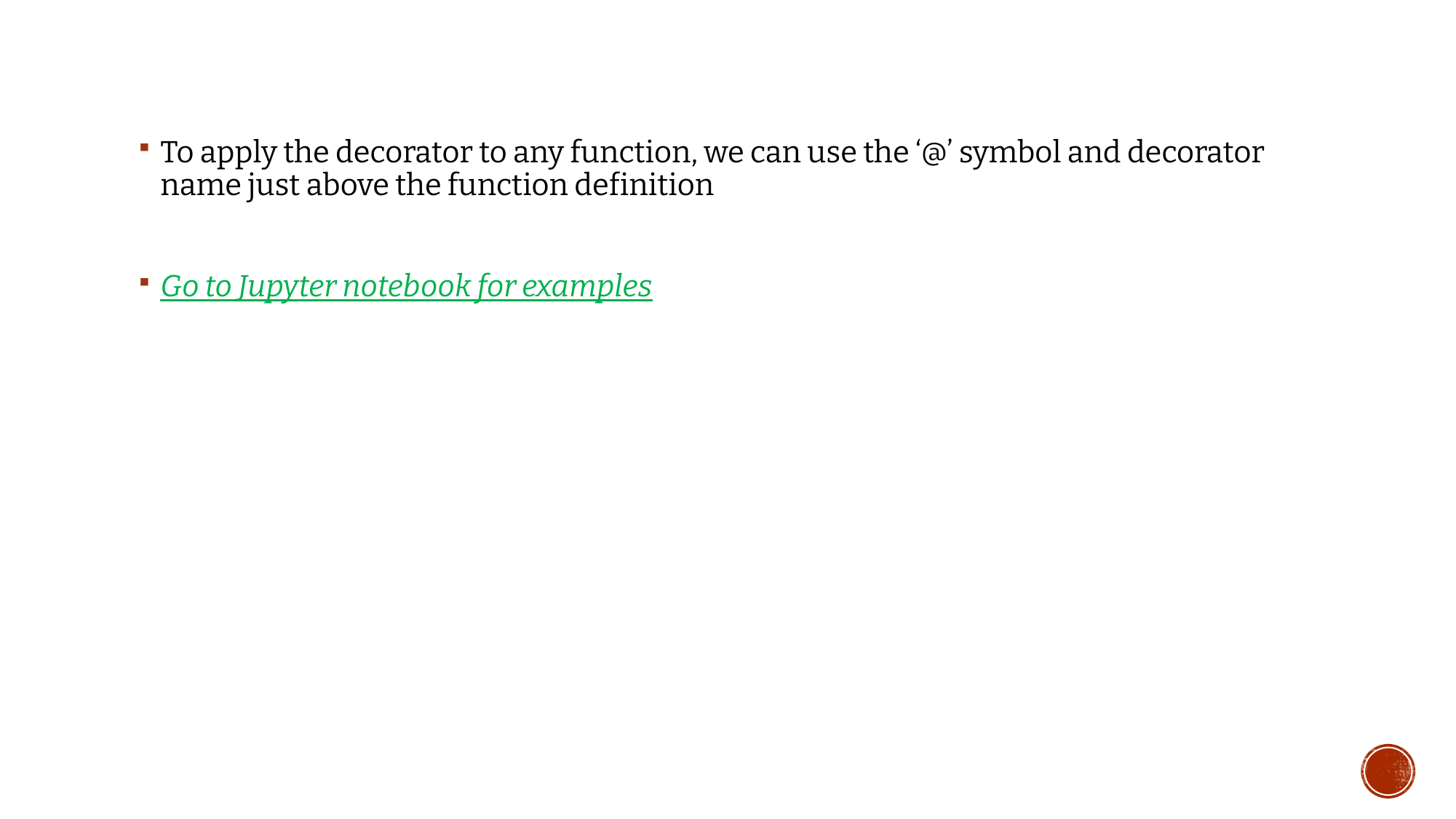

To apply the decorator to any function, we can use the ‘@’ symbol and decorator name just above the function definition

Go to Jupyter notebook for examples